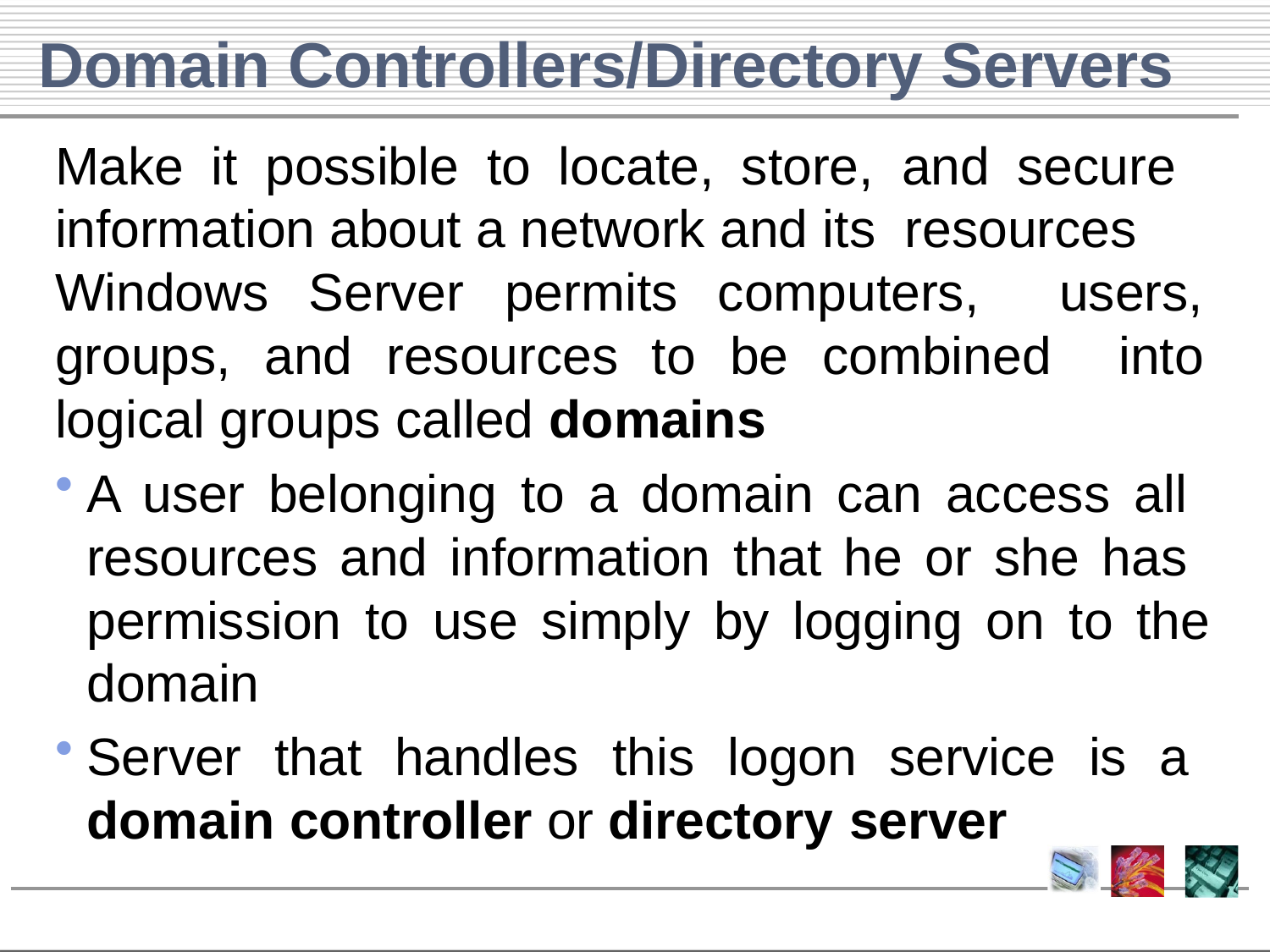

# Domain Controllers/Directory Servers

Make it possible to locate, store, and secure  information about a network and its  resources
Windows Server permits computers,  users, groups, and resources to be combined  into logical groups called domains
A user belonging to a domain can access all  resources and information that he or she has  permission to use simply by logging on to the domain
Server that handles this logon service is a domain controller or directory server